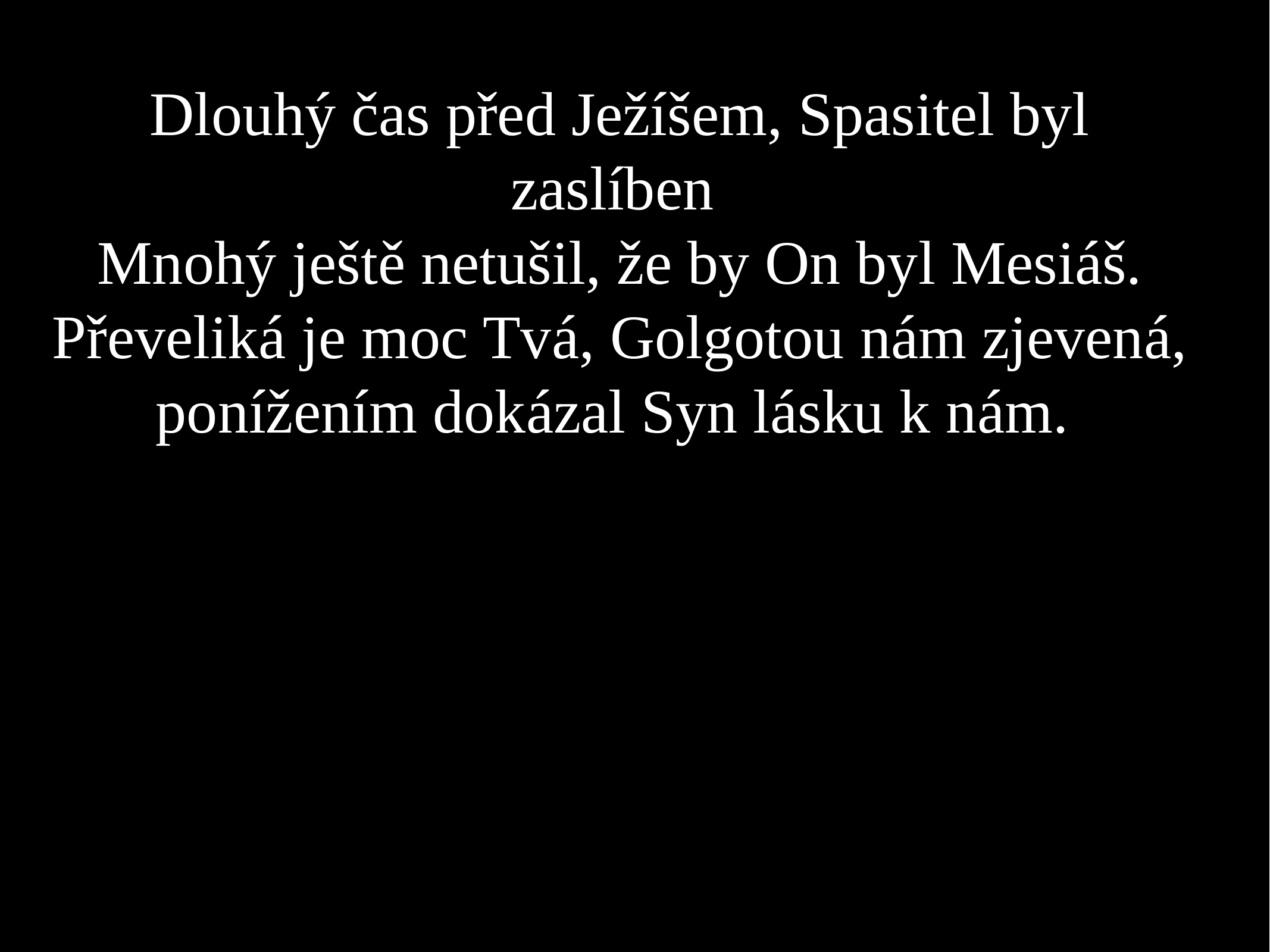

Dlouhý čas před Ježíšem, Spasitel byl zaslíben
Mnohý ještě netušil, že by On byl Mesiáš.
Převeliká je moc Tvá, Golgotou nám zjevená,
ponížením dokázal Syn lásku k nám.